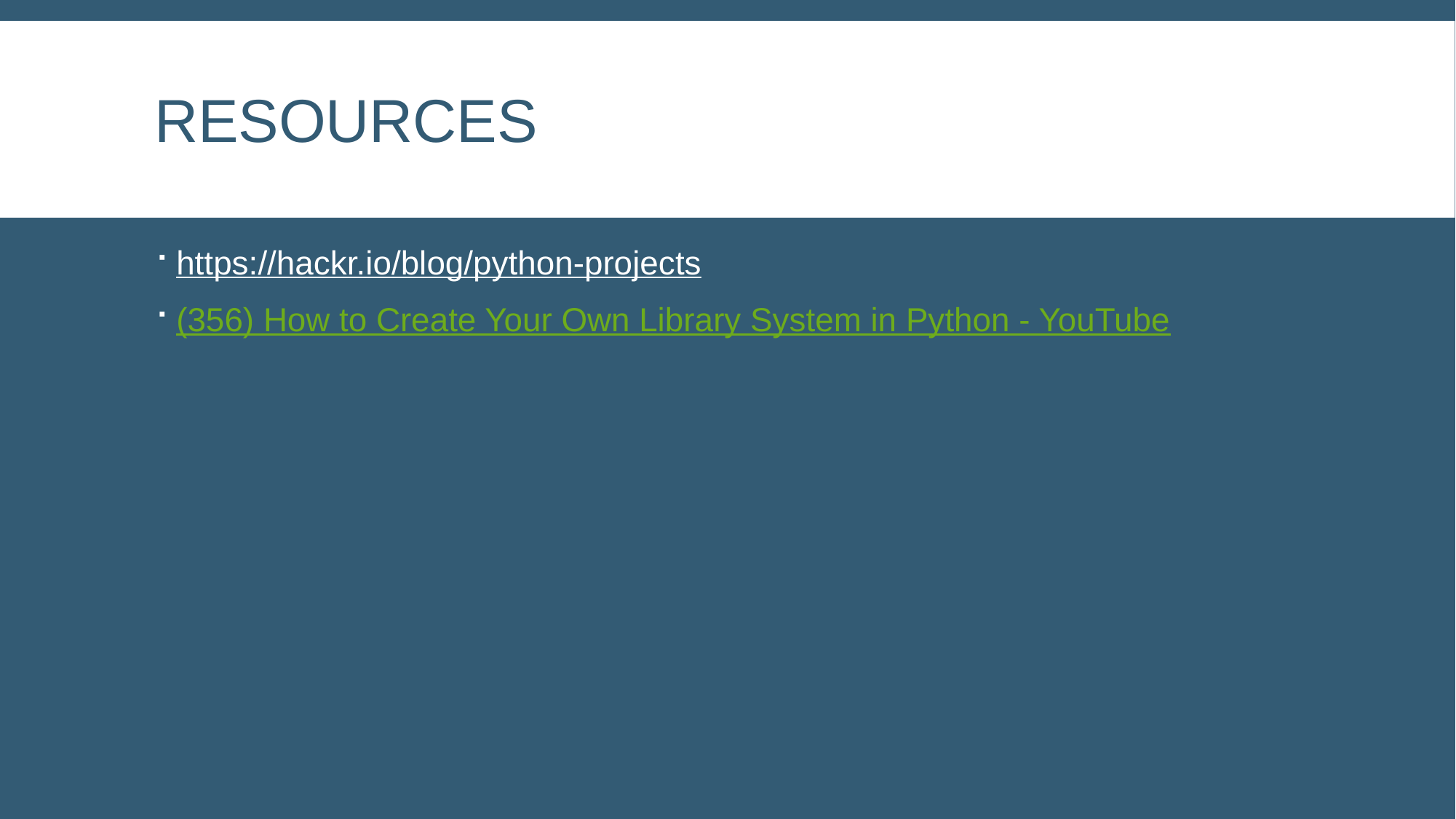

# Resources
https://hackr.io/blog/python-projects
(356) How to Create Your Own Library System in Python - YouTube